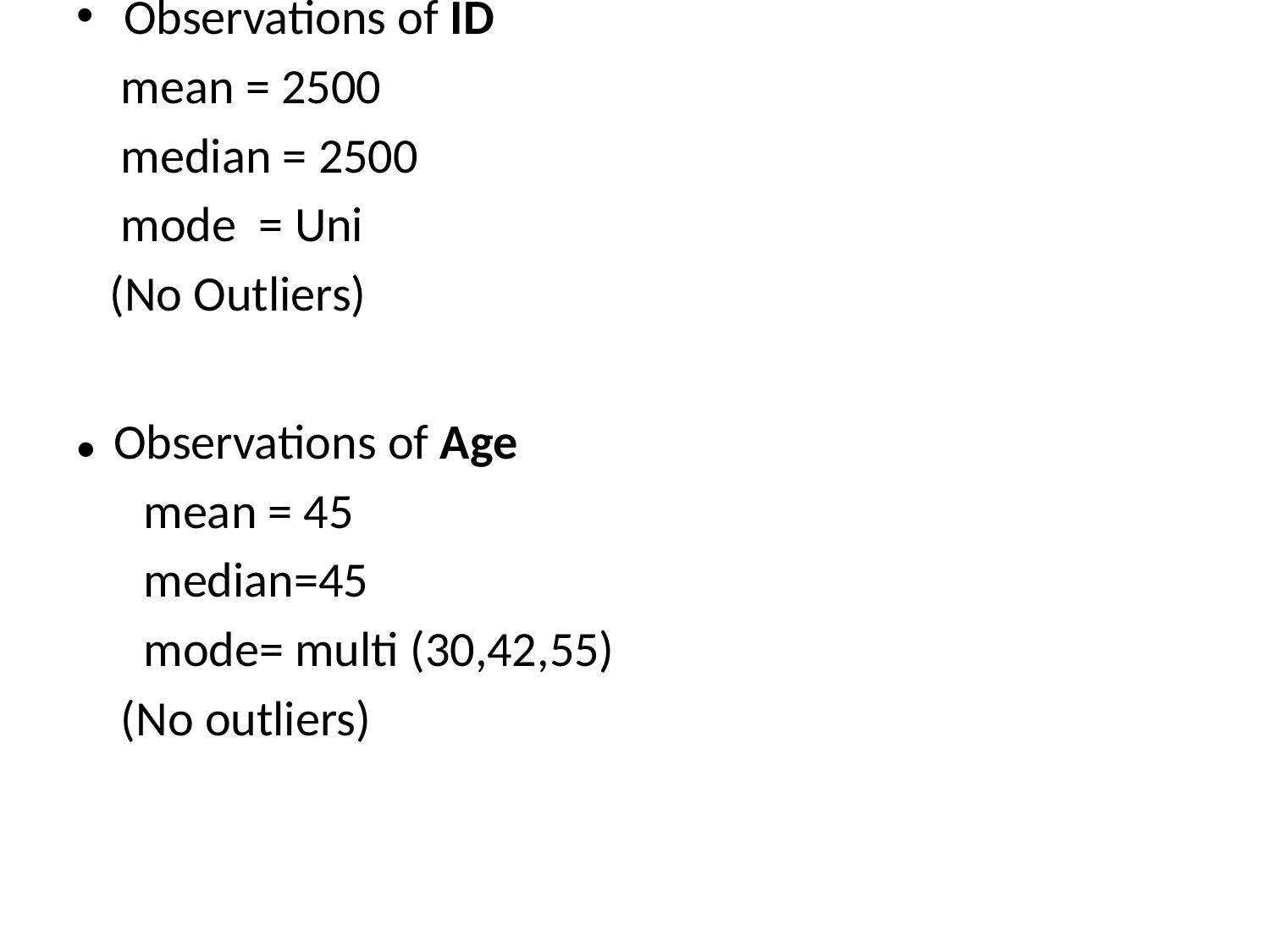

#
Observations of ID
    mean = 2500
    median = 2500
    mode  = Uni
   (No Outliers)

●  Observations of Age
      mean = 45
      median=45
      mode= multi (30,42,55)
    (No outliers)